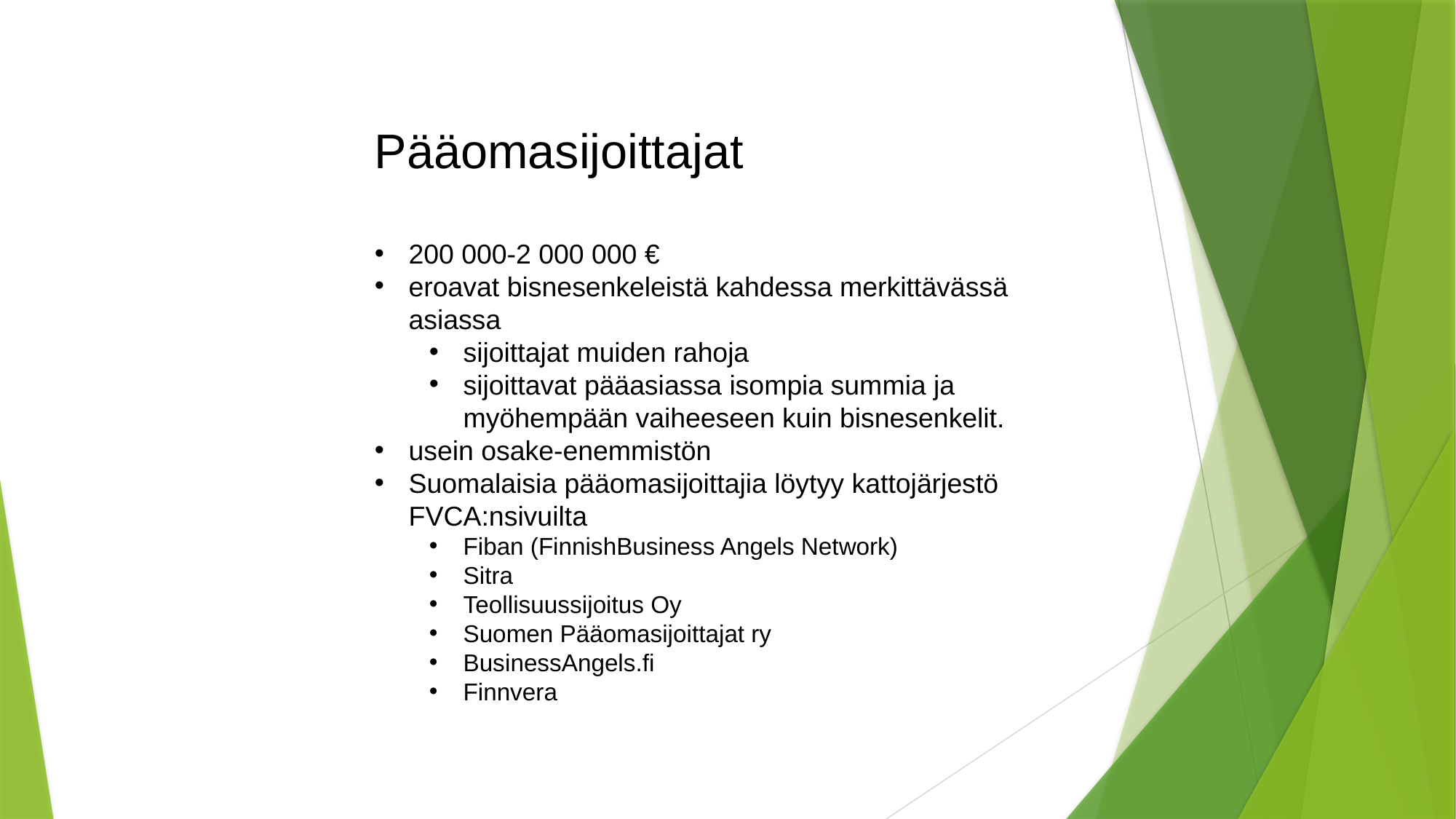

Pääomasijoittajat

200 000-2 000 000 €
eroavat bisnesenkeleistä kahdessa merkittävässä asiassa
sijoittajat muiden rahoja
sijoittavat pääasiassa isompia summia ja myöhempään vaiheeseen kuin bisnesenkelit.
usein osake-enemmistön
Suomalaisia pääomasijoittajia löytyy kattojärjestö FVCA:nsivuilta
Fiban (FinnishBusiness Angels Network)
Sitra
Teollisuussijoitus Oy
Suomen Pääomasijoittajat ry
BusinessAngels.fi
Finnvera